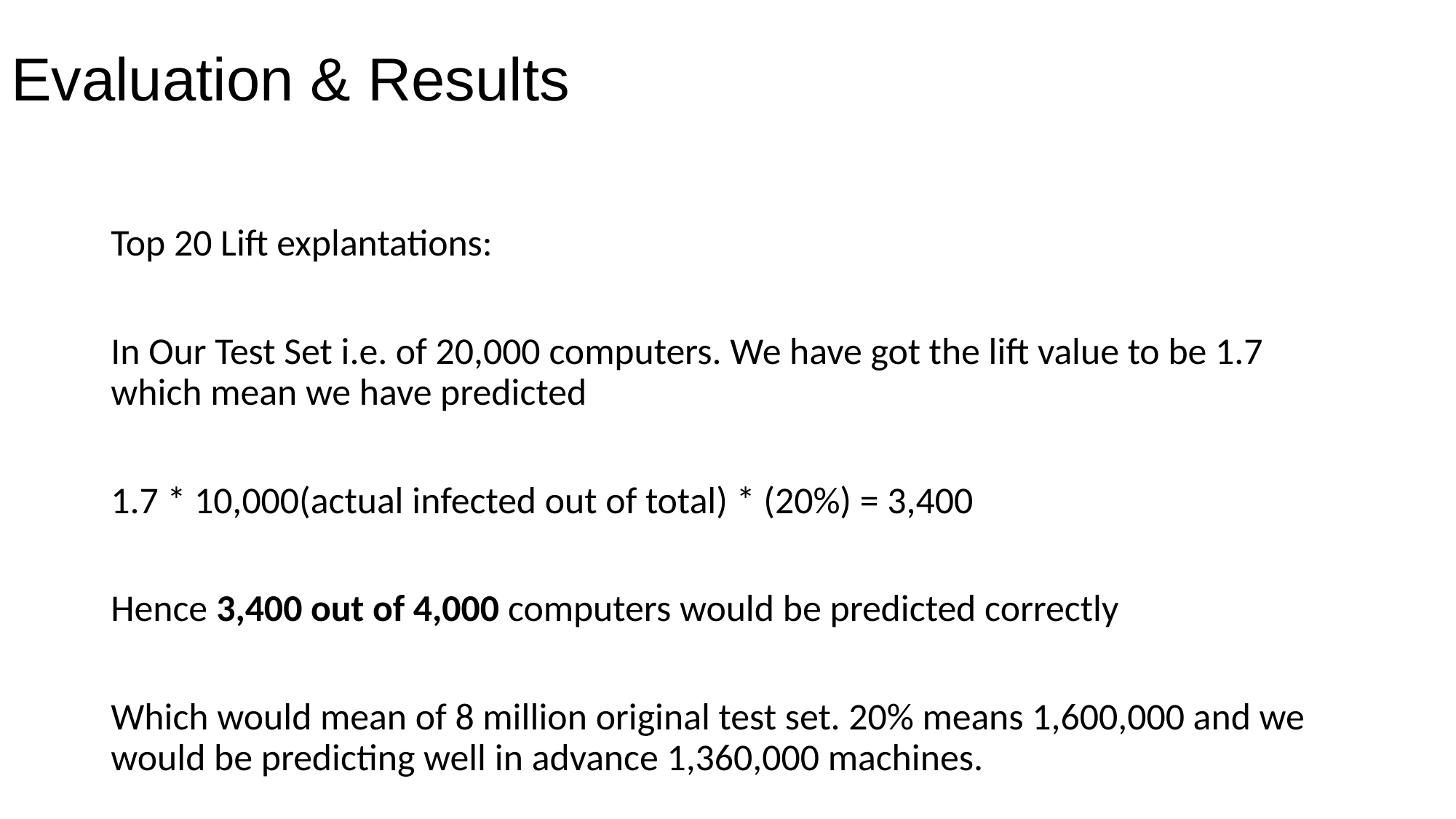

# Evaluation & Results
Top 20 Lift explantations:

In Our Test Set i.e. of 20,000 computers. We have got the lift value to be 1.7  which mean we have predicted

1.7 * 10,000(actual infected out of total) * (20%) = 3,400

Hence 3,400 out of 4,000 computers would be predicted correctly

Which would mean of 8 million original test set. 20% means 1,600,000 and we would be predicting well in advance 1,360,000 machines.